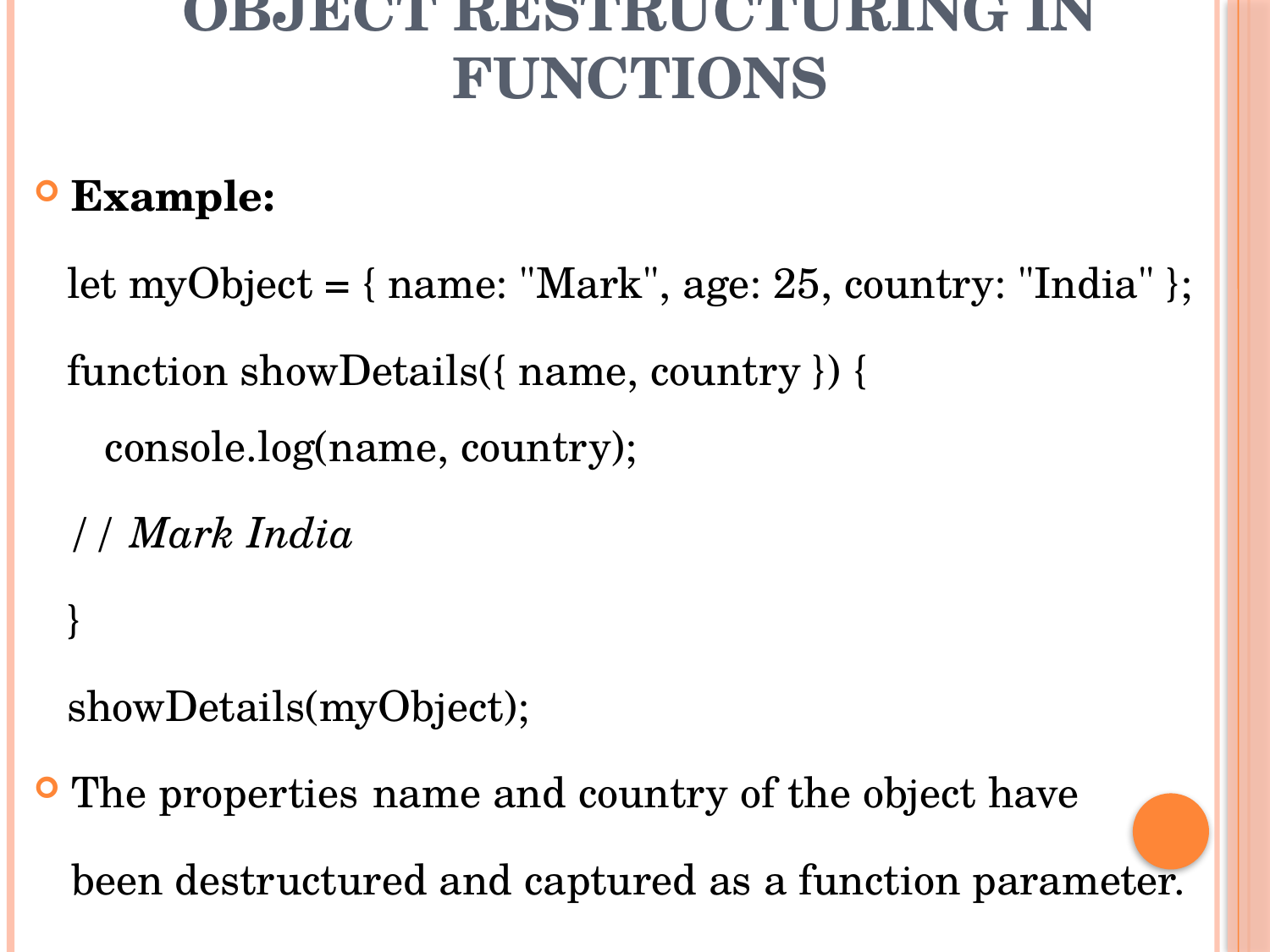

# Object restructuring in functions
Example:
let myObject = { name: "Mark", age: 25, country: "India" };
function showDetails({ name, country }) {	console.log(name, country);
// Mark India
}
showDetails(myObject);
The properties name and country of the object have
	been destructured and captured as a function parameter.